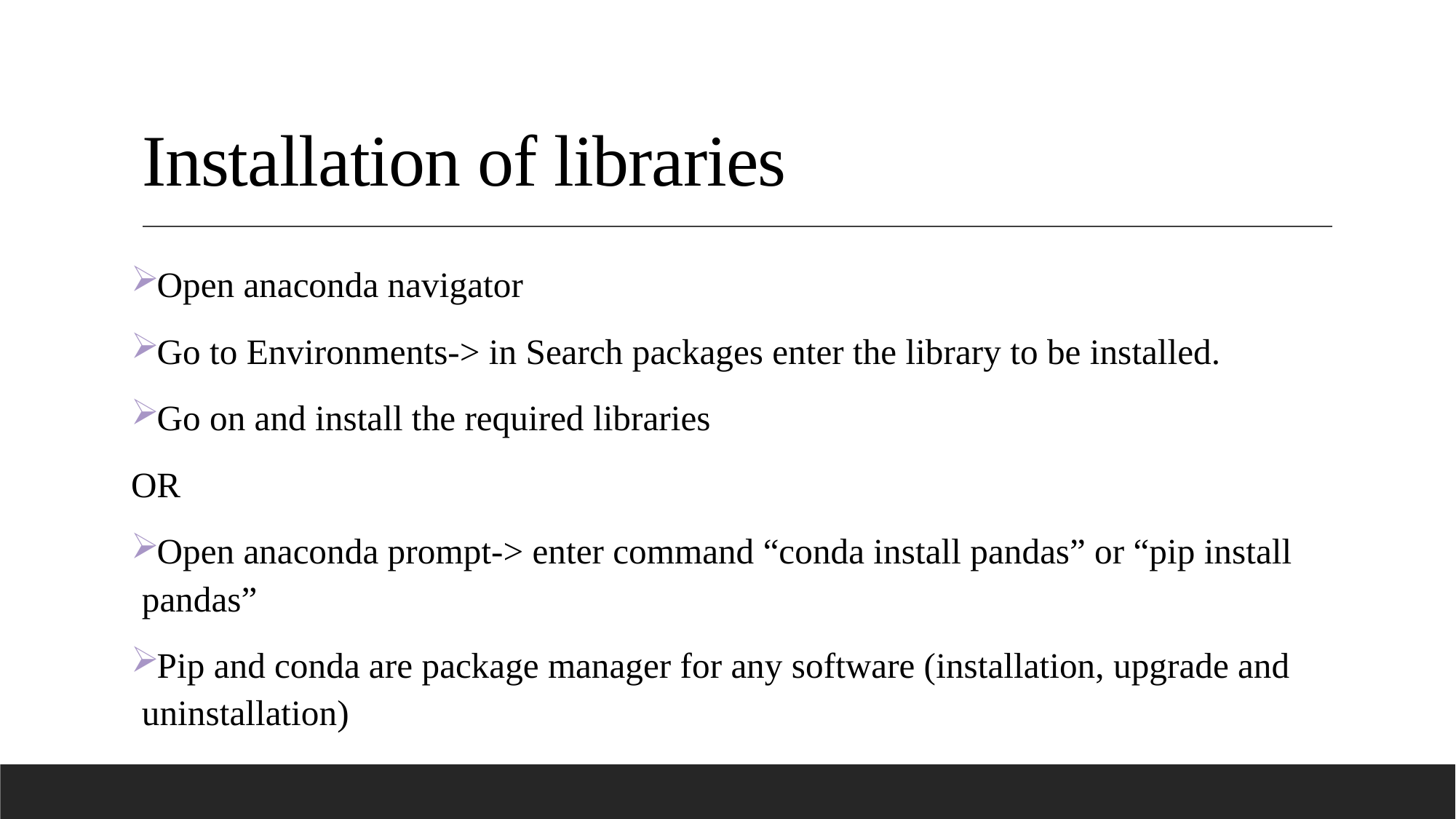

# Installation of libraries
Open anaconda navigator
Go to Environments-> in Search packages enter the library to be installed.
Go on and install the required libraries
OR
Open anaconda prompt-> enter command “conda install pandas” or “pip install pandas”
Pip and conda are package manager for any software (installation, upgrade and uninstallation)